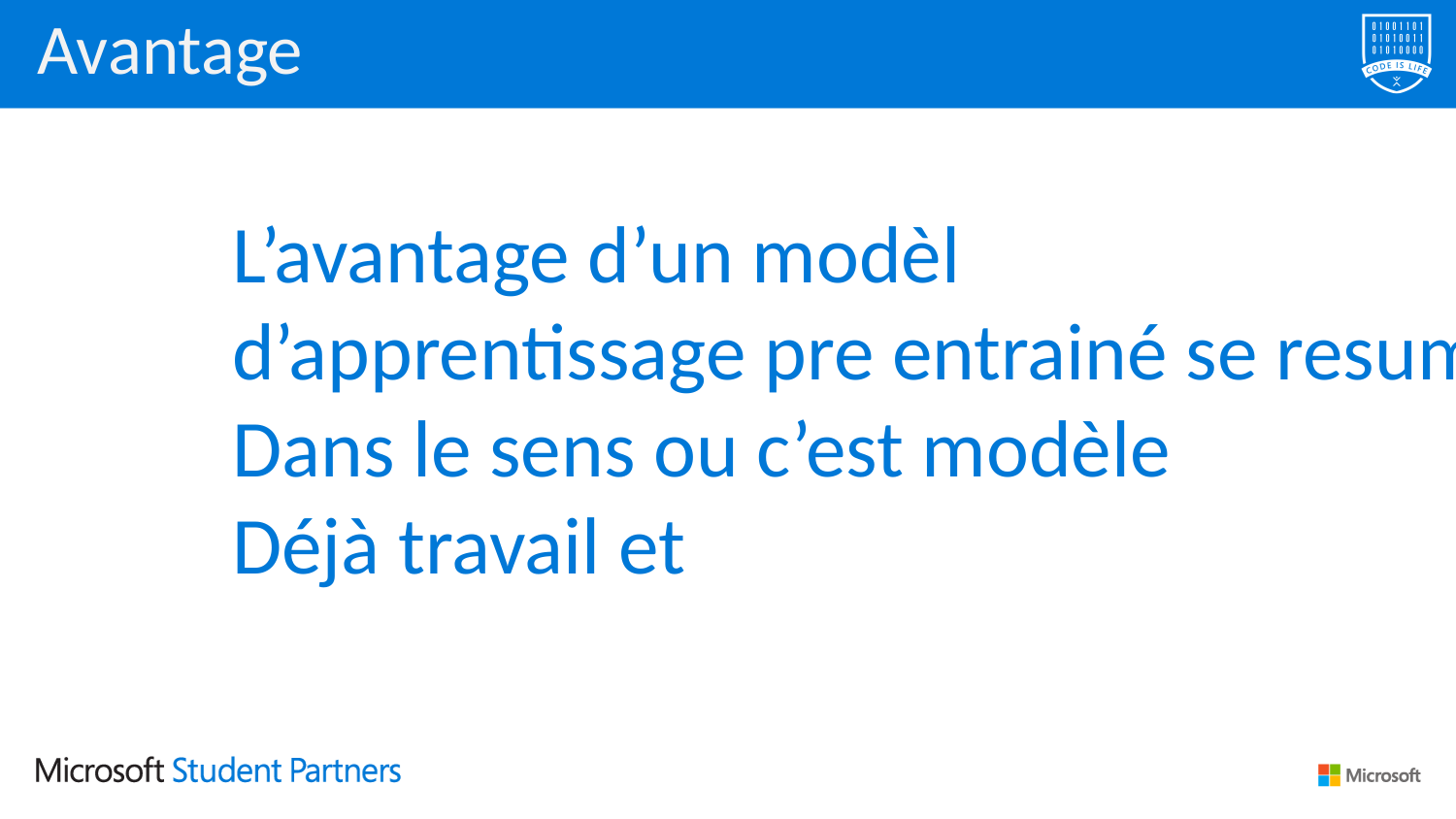

Avantage
L’avantage d’un modèl
d’apprentissage pre entrainé se resume
Dans le sens ou c’est modèle
Déjà travail et